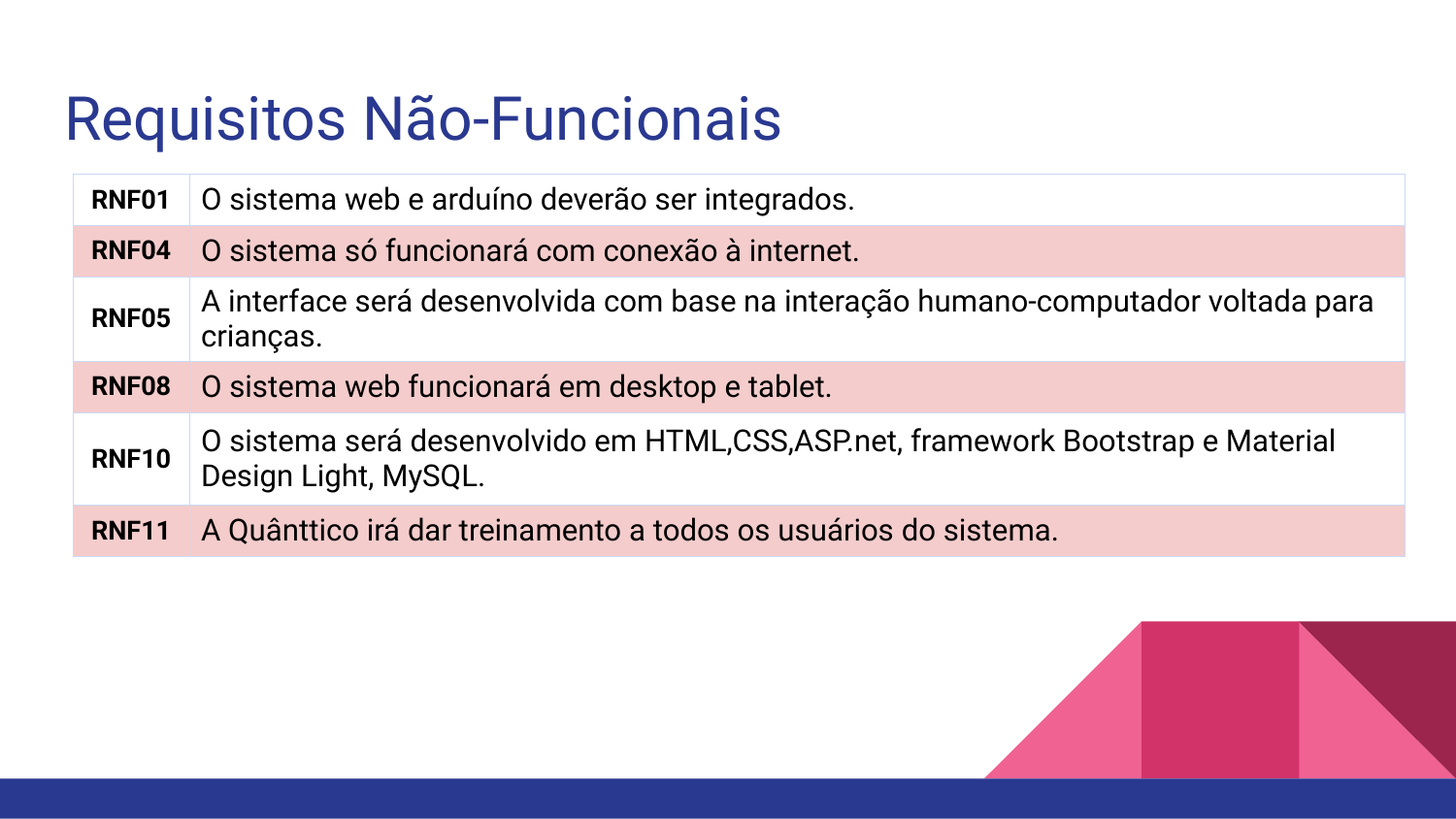

# Requisitos Não-Funcionais
| RNF01 | O sistema web e arduíno deverão ser integrados. |
| --- | --- |
| RNF04 | O sistema só funcionará com conexão à internet. |
| RNF05 | A interface será desenvolvida com base na interação humano-computador voltada para crianças. |
| RNF08 | O sistema web funcionará em desktop e tablet. |
| RNF10 | O sistema será desenvolvido em HTML,CSS,ASP.net, framework Bootstrap e Material Design Light, MySQL. |
| RNF11 | A Quânttico irá dar treinamento a todos os usuários do sistema. |